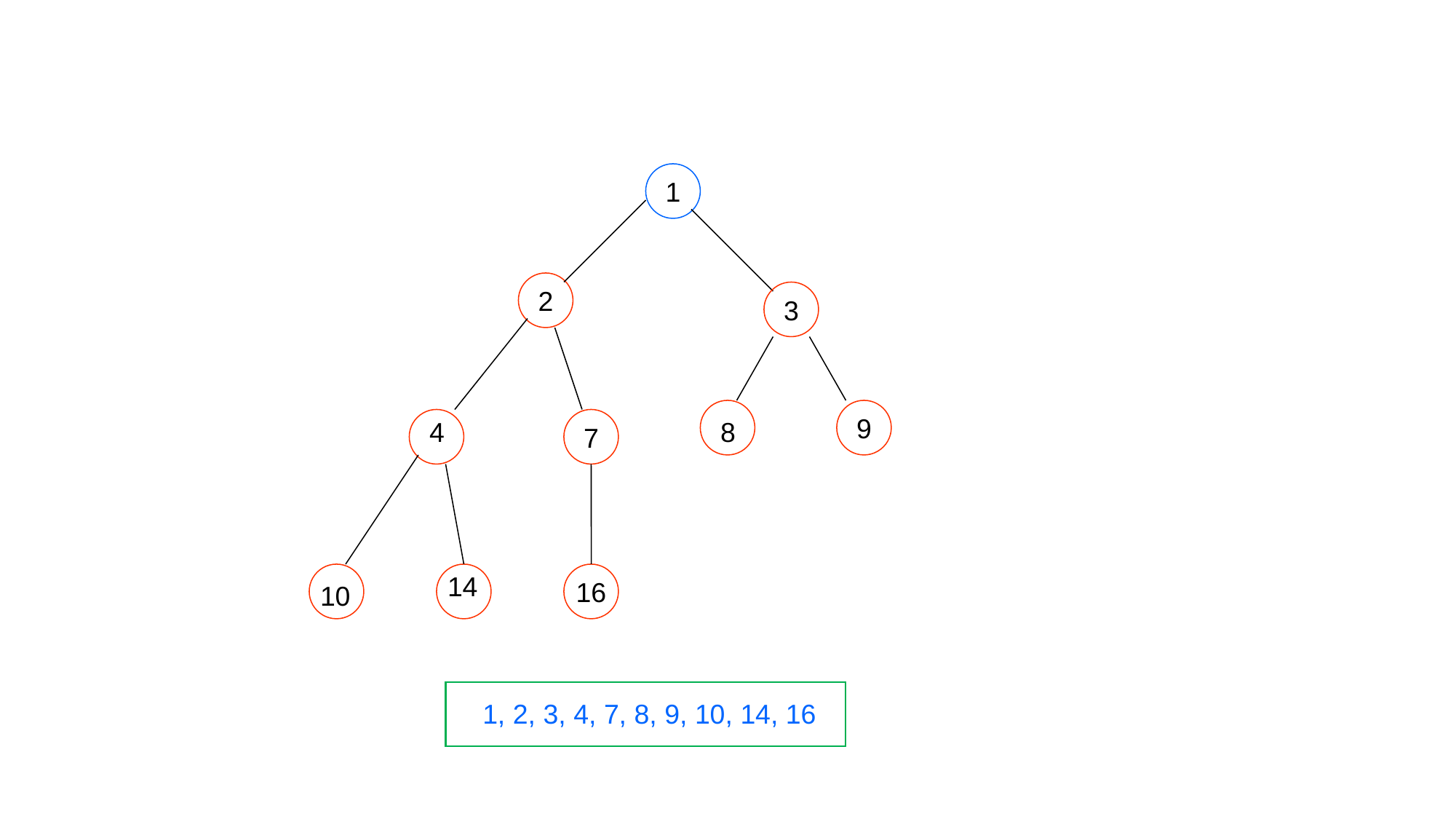

1

2
3

9

7
4
8

16
14
10

1, 2, 3, 4, 7, 8, 9, 10, 14, 16